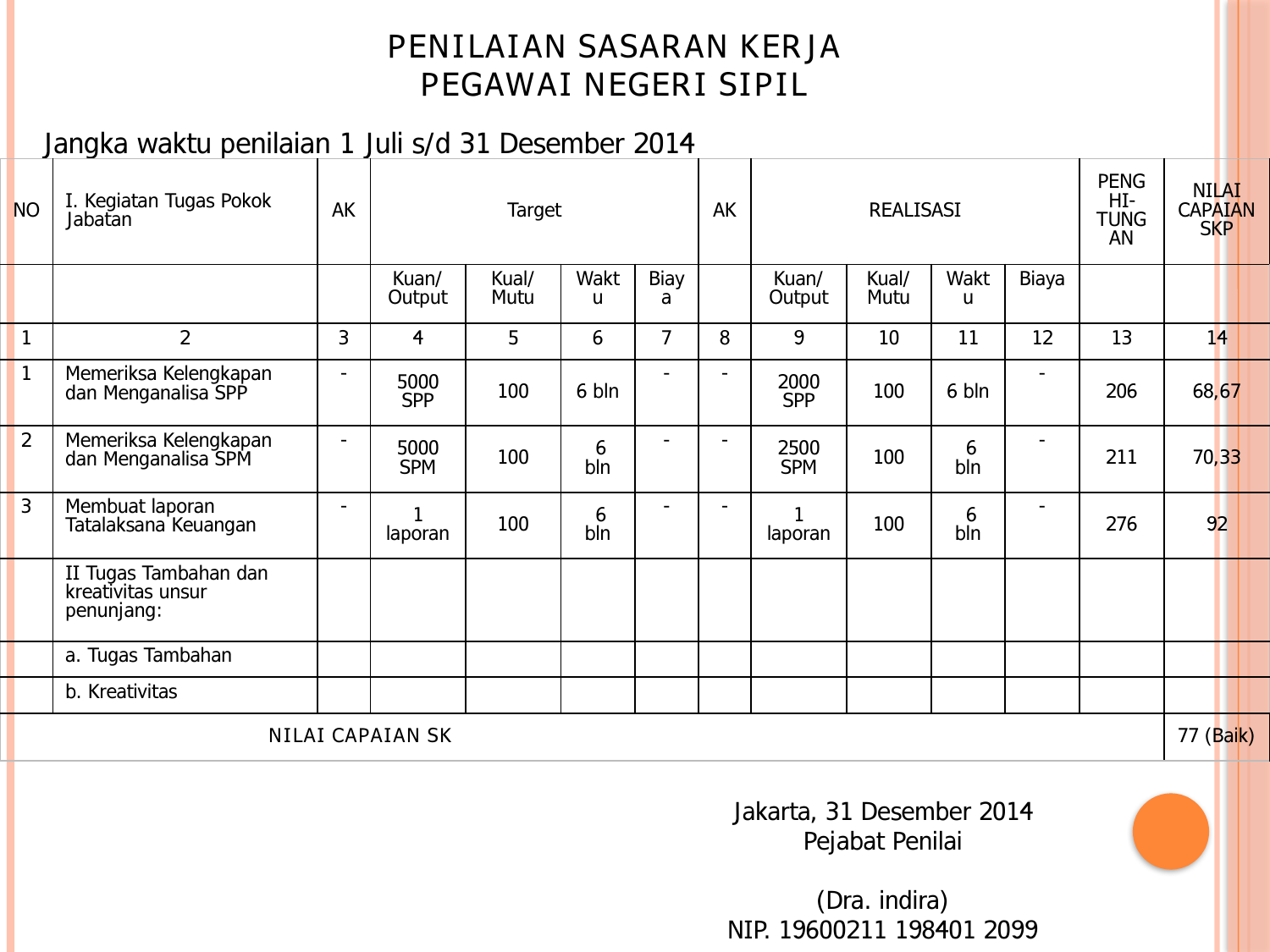

PENILAIAN SASARAN KERJA PEGAWAI NEGERI SIPIL
Jangka waktu penilaian 1 Juli s/d 31 Desember 2014
| NO | I. Kegiatan Tugas Pokok Jabatan | AK | Target |  |  |  | AK | REALISASI |  |  |  | PENGHI-TUNGAN | NILAI CAPAIAN SKP |
| --- | --- | --- | --- | --- | --- | --- | --- | --- | --- | --- | --- | --- | --- |
|  |  |  | Kuan/ Output | Kual/ Mutu | Waktu | Biaya |  | Kuan/ Output | Kual/ Mutu | Waktu | Biaya |  |  |
| 1 | 2 | 3 | 4 | 5 | 6 | 7 | 8 | 9 | 10 | 11 | 12 | 13 | 14 |
| 1 | Memeriksa Kelengkapan dan Menganalisa SPP | - | 5000 SPP | 100 | 6 bln | - | - | 2000 SPP | 100 | 6 bln | - | 206 | 68,67 |
| 2 | Memeriksa Kelengkapan dan Menganalisa SPM | - | 5000 SPM | 100 | 6 bln | - | - | 2500 SPM | 100 | 6 bln | - | 211 | 70,33 |
| 3 | Membuat laporan Tatalaksana Keuangan | - | 1 laporan | 100 | 6 bln | - | - | 1 laporan | 100 | 6 bln | - | 276 | 92 |
|  | II Tugas Tambahan dan kreativitas unsur penunjang: |  |  |  |  |  |  |  |  |  |  |  |  |
|  | a. Tugas Tambahan |  |  |  |  |  |  |  |  |  |  |  |  |
|  | b. Kreativitas |  |  |  |  |  |  |  |  |  |  |  |  |
| NILAI CAPAIAN SK |  |  |  |  |  |  |  |  |  |  |  |  | 77 (Baik) |
Jakarta, 31 Desember 2014
Pejabat Penilai

(Dra. indira)
NIP. 19600211 198401 2099